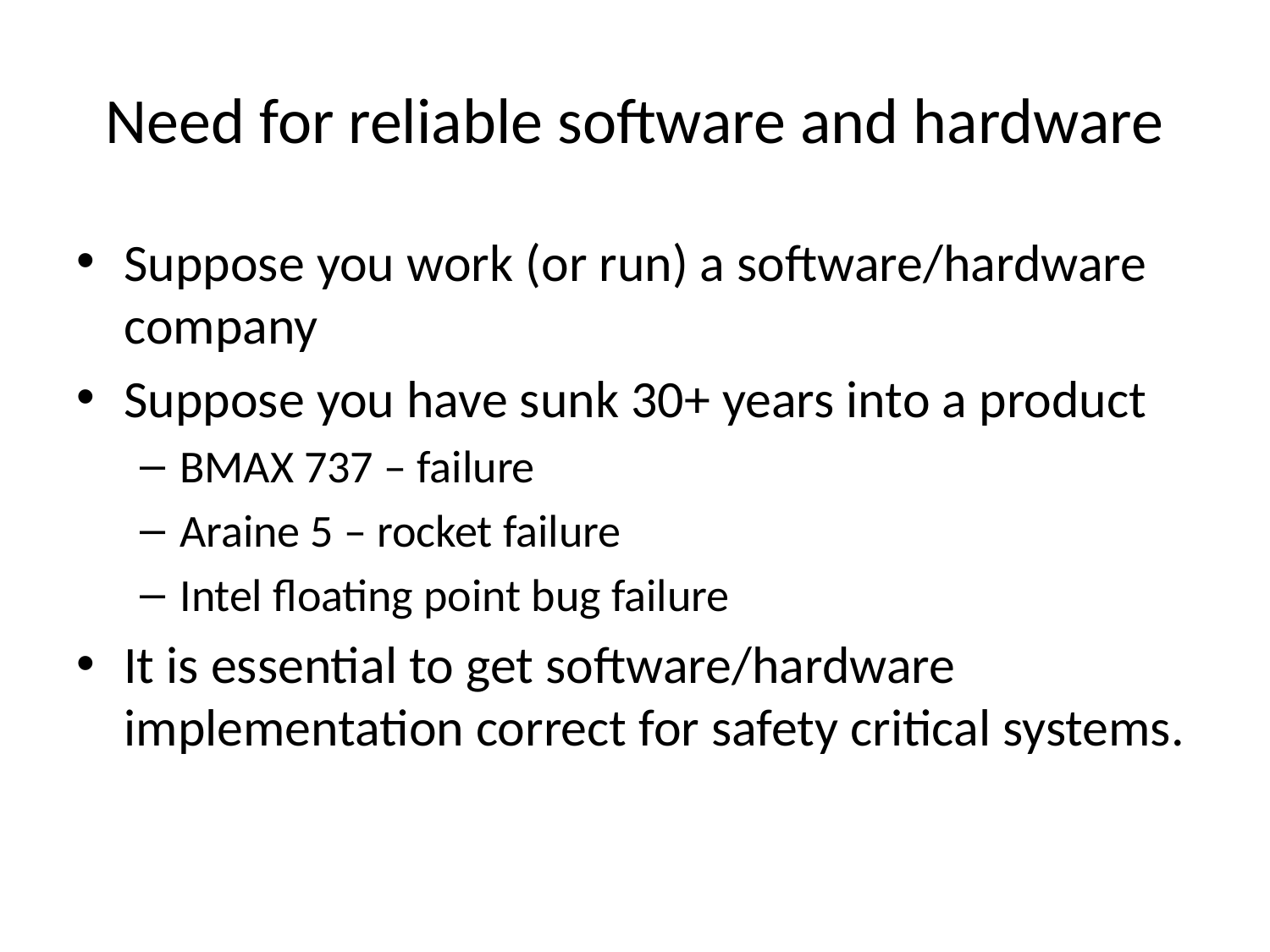

# Need for reliable software and hardware
Suppose you work (or run) a software/hardware company
Suppose you have sunk 30+ years into a product
BMAX 737 – failure
Araine 5 – rocket failure
Intel floating point bug failure
It is essential to get software/hardware implementation correct for safety critical systems.